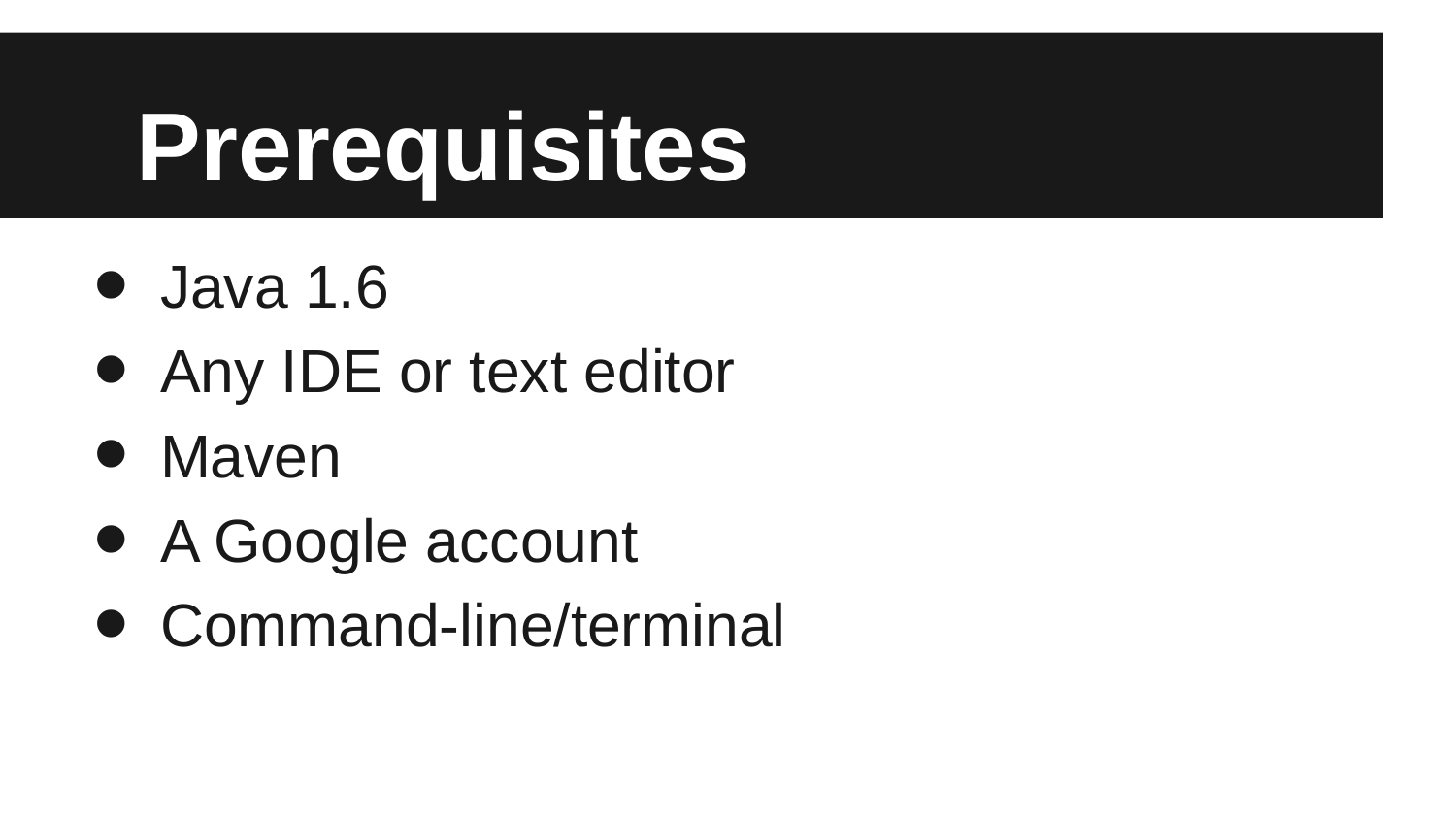

# Prerequisites
Java 1.6
Any IDE or text editor
Maven
A Google account
Command-line/terminal